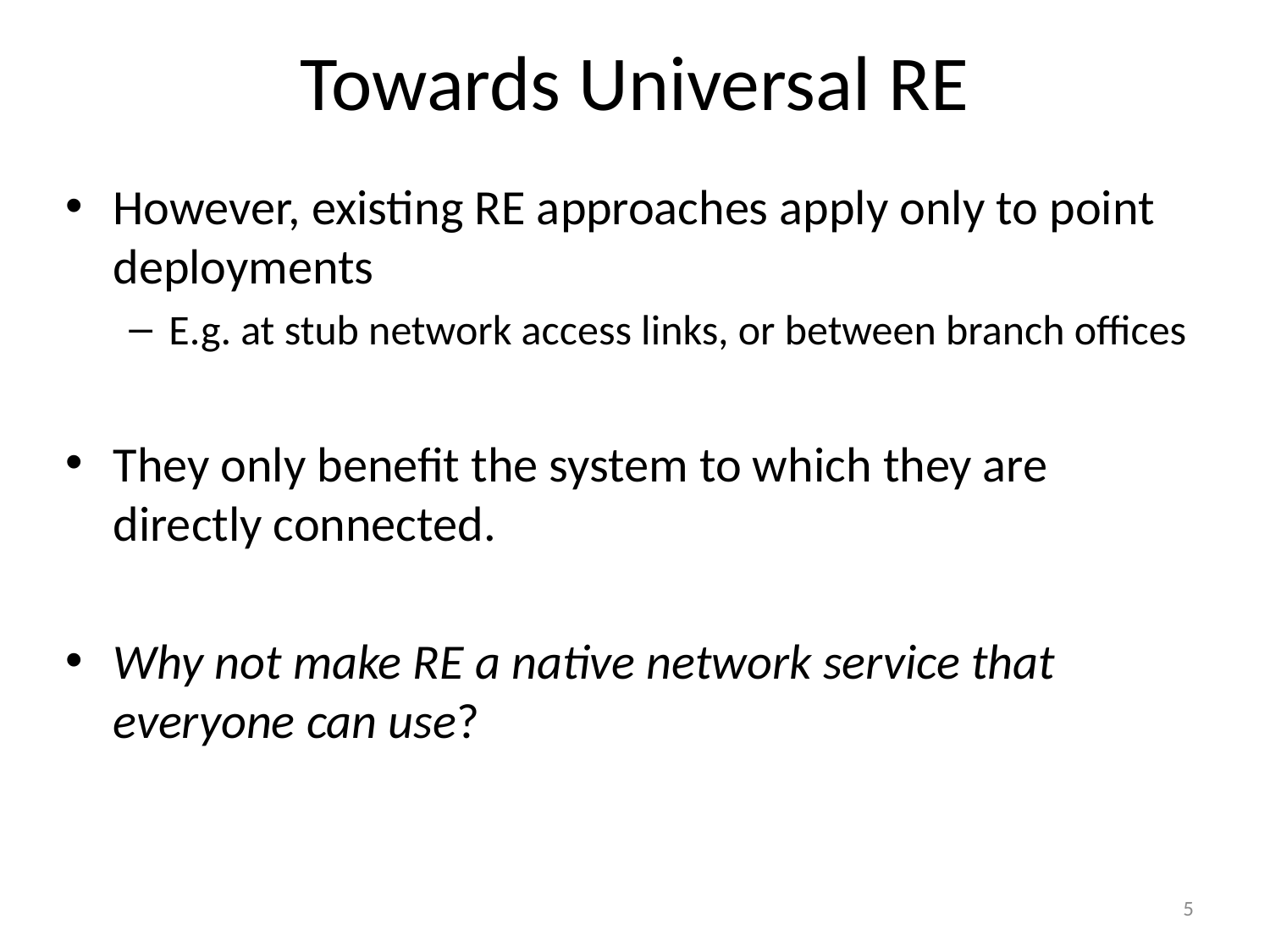

# Towards Universal RE
However, existing RE approaches apply only to point deployments
E.g. at stub network access links, or between branch offices

They only benefit the system to which they are directly connected.

Why not make RE a native network service that everyone can use?

5